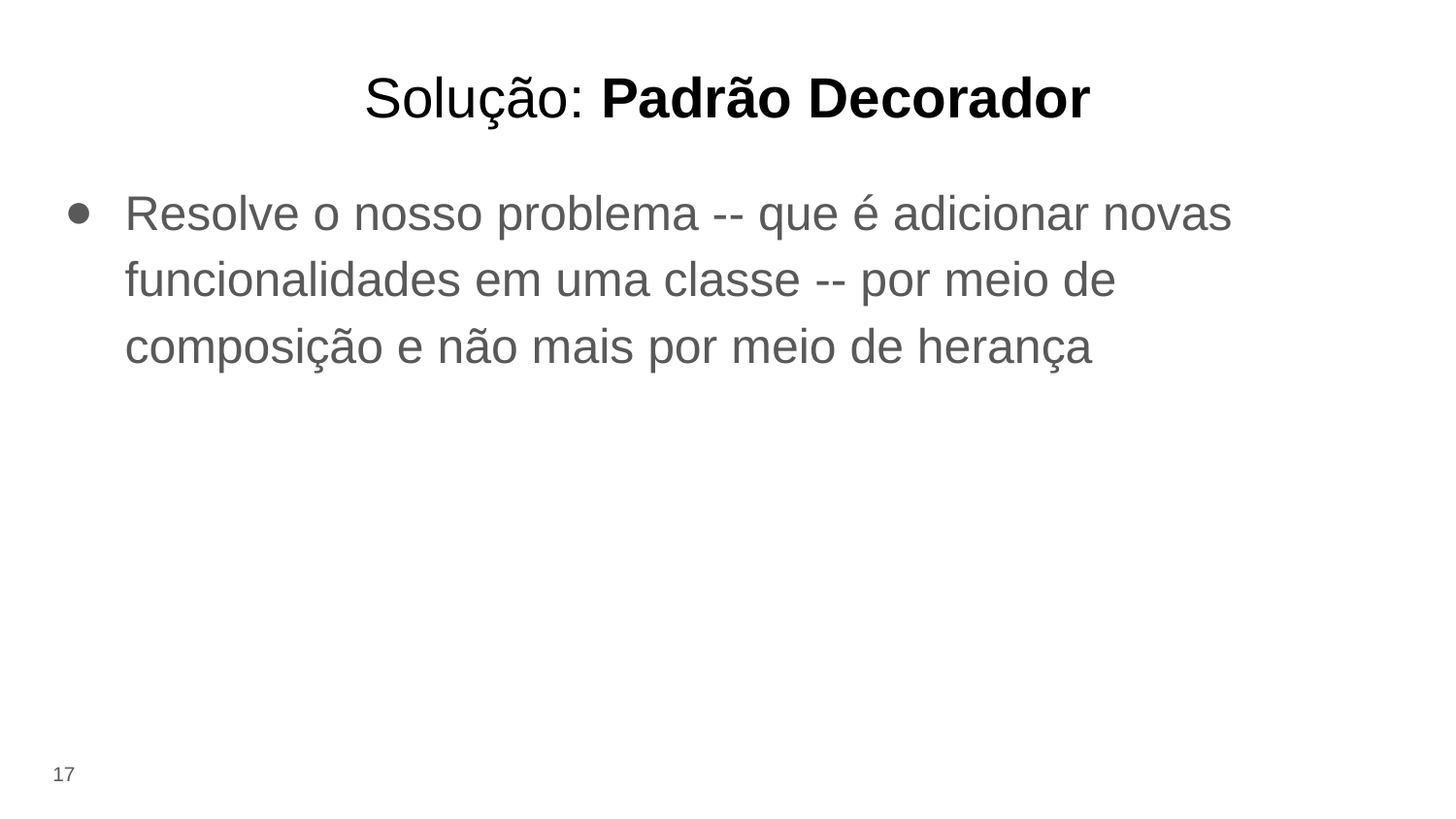

# Solução: Padrão Decorador
Resolve o nosso problema -- que é adicionar novas funcionalidades em uma classe -- por meio de composição e não mais por meio de herança
17